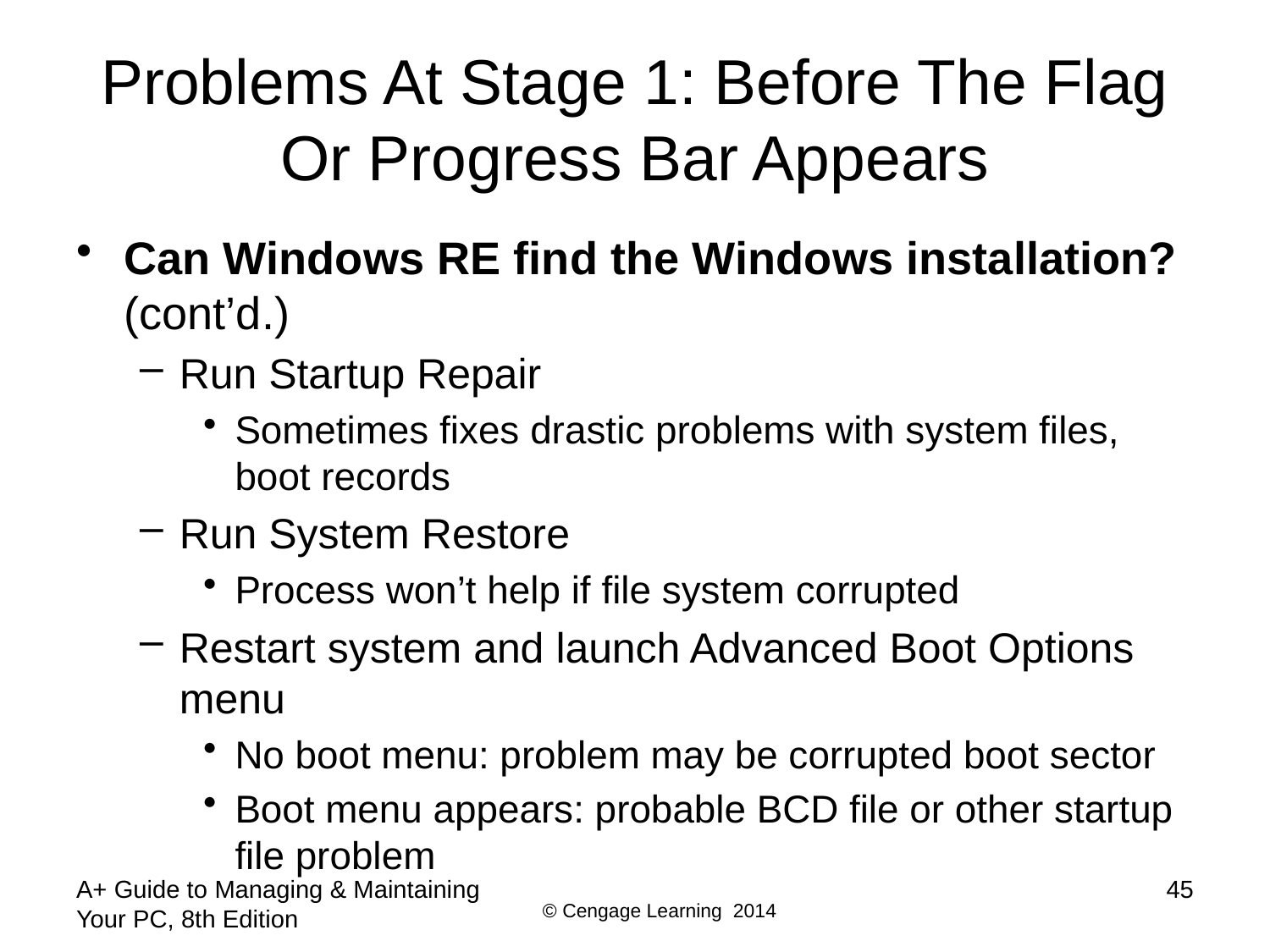

# Problems At Stage 1: Before The Flag Or Progress Bar Appears
Can Windows RE find the Windows installation? (cont’d.)
Run Startup Repair
Sometimes fixes drastic problems with system files, boot records
Run System Restore
Process won’t help if file system corrupted
Restart system and launch Advanced Boot Options menu
No boot menu: problem may be corrupted boot sector
Boot menu appears: probable BCD file or other startup file problem

A+ Guide to Managing & Maintaining Your PC, 8th Edition
45